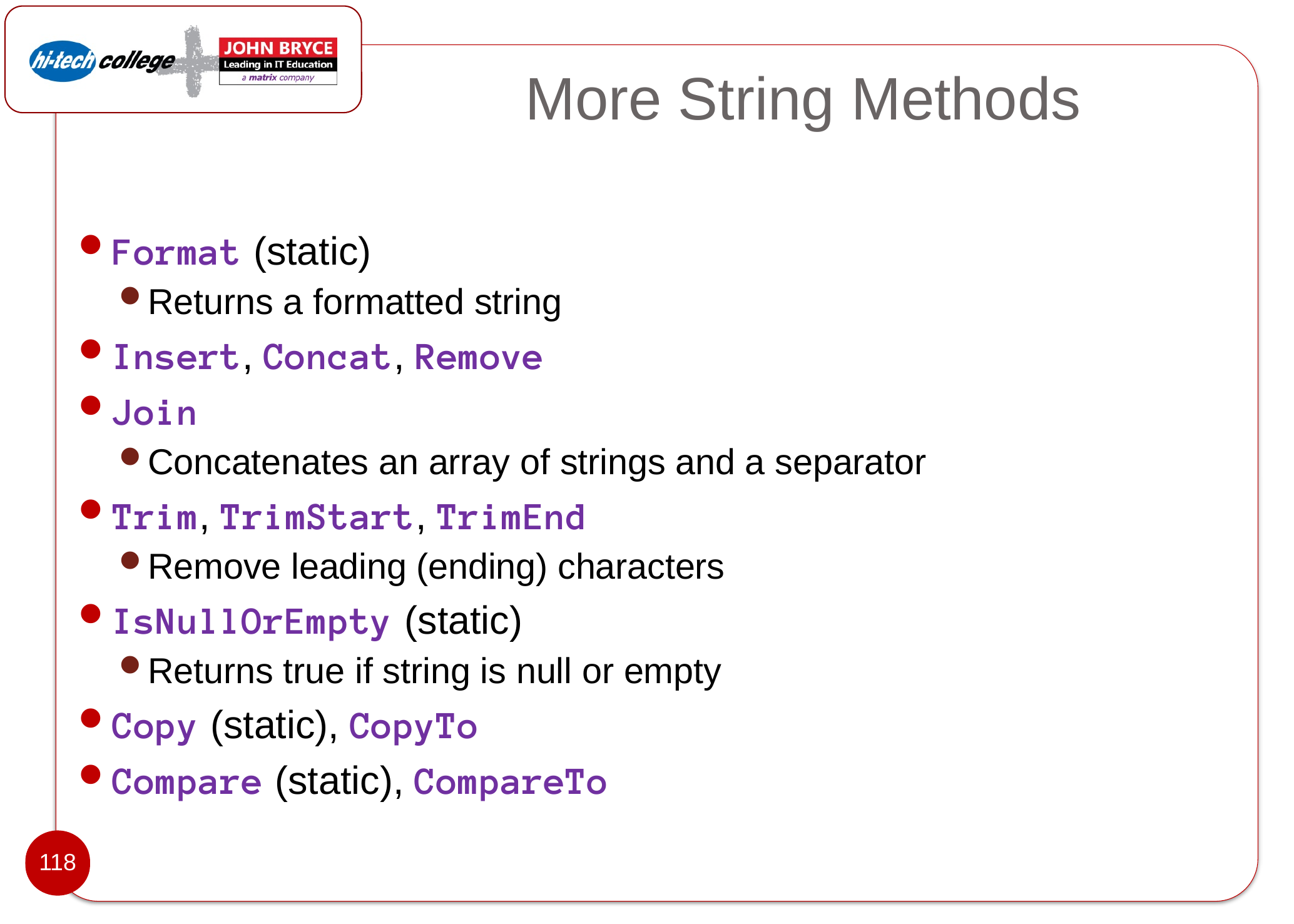

# More String Methods
Format (static)
Returns a formatted string
Insert, Concat, Remove
Join
Concatenates an array of strings and a separator
Trim, TrimStart, TrimEnd
Remove leading (ending) characters
IsNullOrEmpty (static)
Returns true if string is null or empty
Copy (static), CopyTo
Compare (static), CompareTo
118